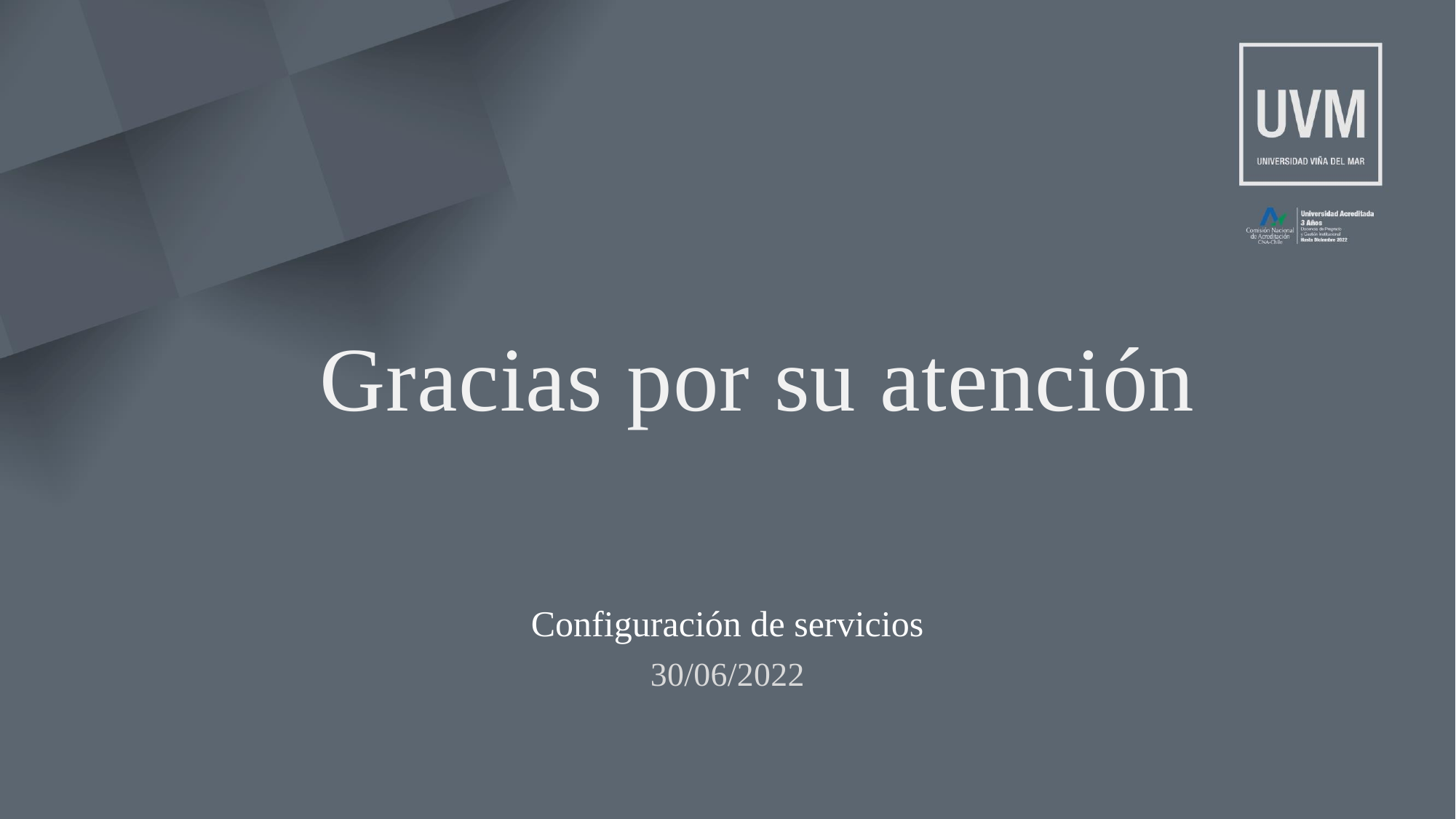

Gracias por su atención
Configuración de servicios
30/06/2022